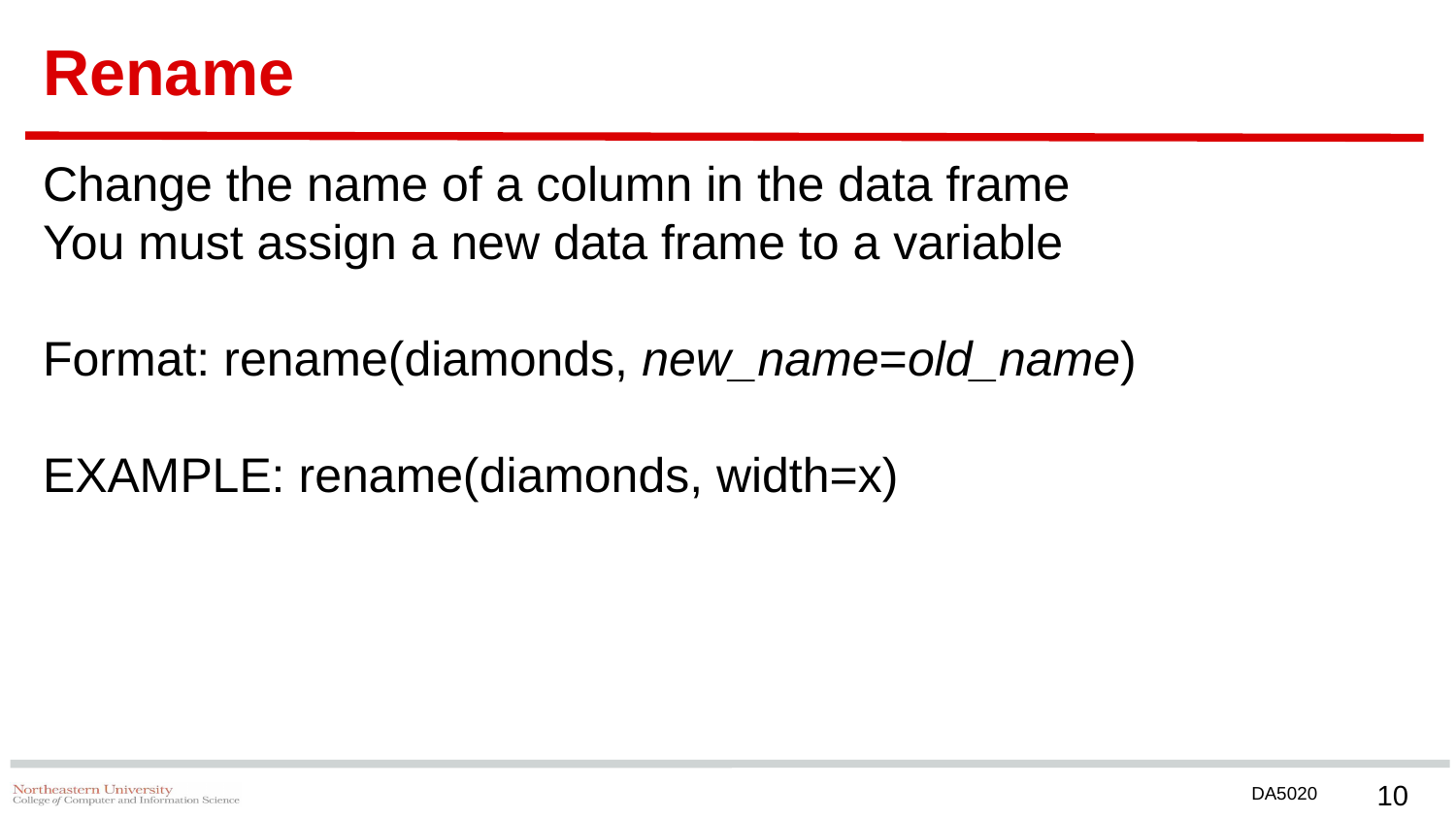

# Rename
Change the name of a column in the data frame
You must assign a new data frame to a variable

Format: rename(diamonds, new_name=old_name)

EXAMPLE: rename(diamonds, width=x)

10